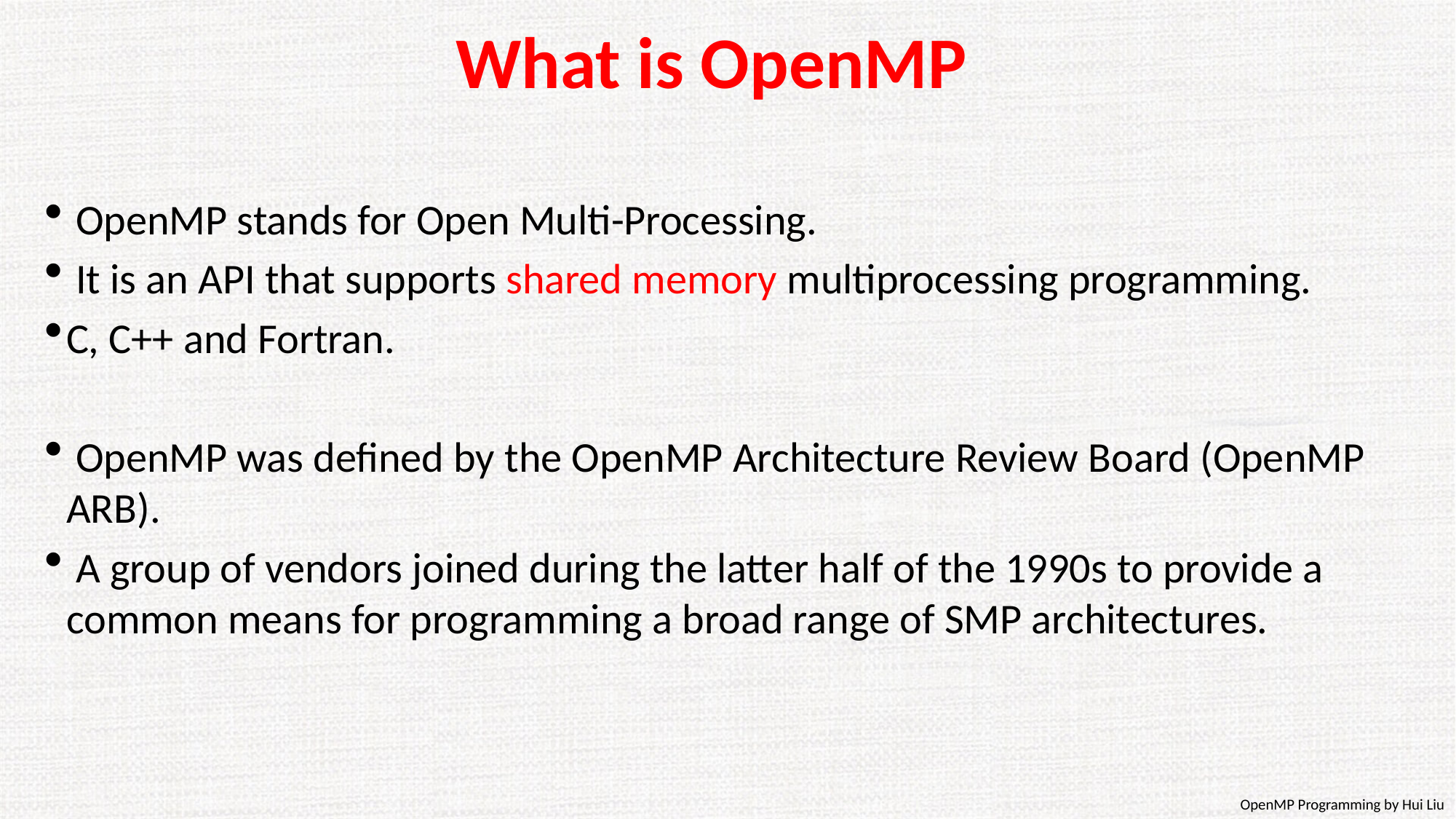

# What is OpenMP
 OpenMP stands for Open Multi-Processing.
 It is an API that supports shared memory multiprocessing programming.
C, C++ and Fortran.

 OpenMP was defined by the OpenMP Architecture Review Board (OpenMP ARB).
 A group of vendors joined during the latter half of the 1990s to provide a common means for programming a broad range of SMP architectures.
OpenMP Programming by Hui Liu